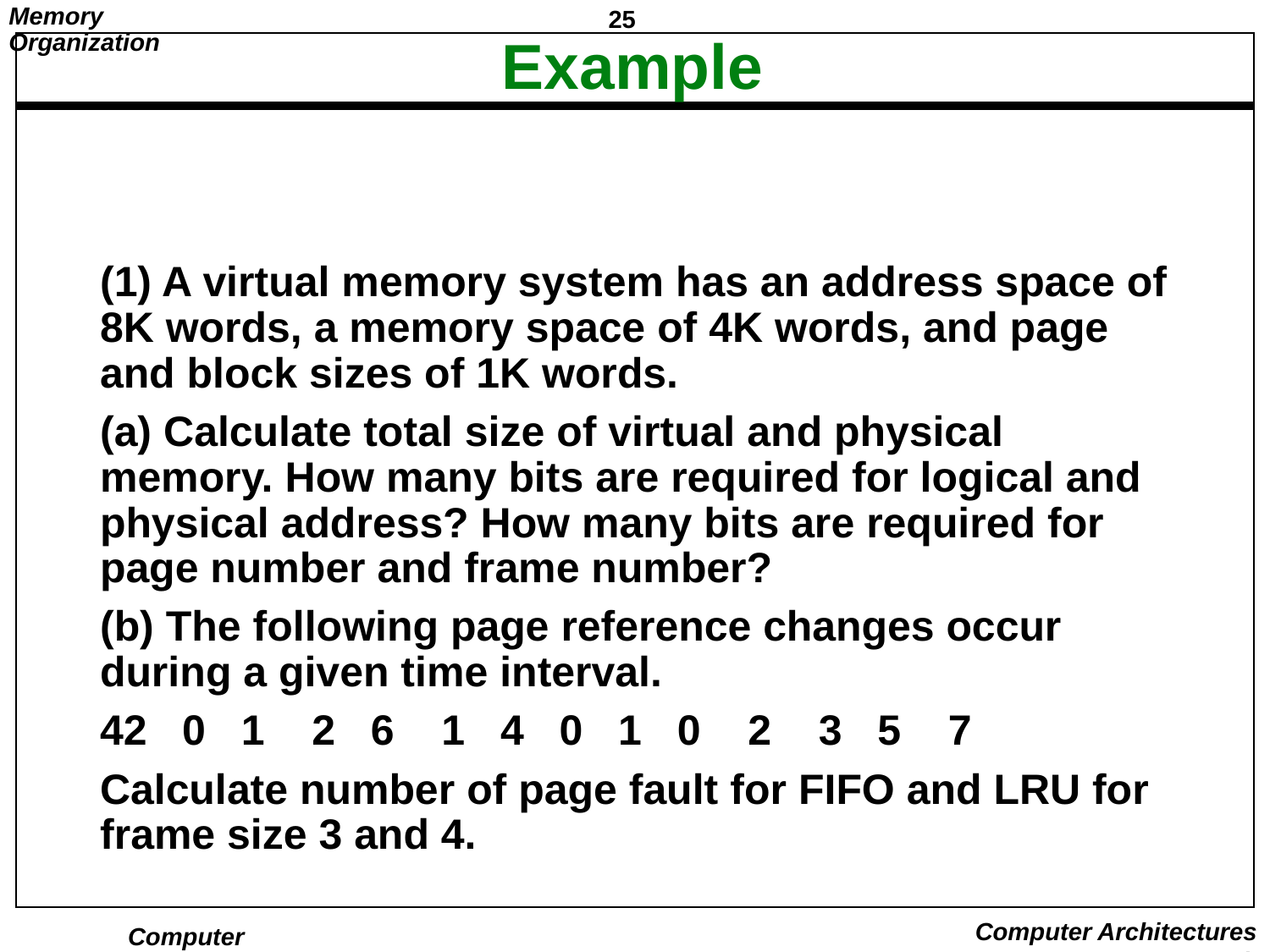

# Example
(1) A virtual memory system has an address space of 8K words, a memory space of 4K words, and page and block sizes of 1K words.
(a) Calculate total size of virtual and physical memory. How many bits are required for logical and physical address? How many bits are required for page number and frame number?
(b) The following page reference changes occur during a given time interval.
2   0   1    2   6    1   4   0   1   0    2    3   5    7
Calculate number of page fault for FIFO and LRU for frame size 3 and 4.